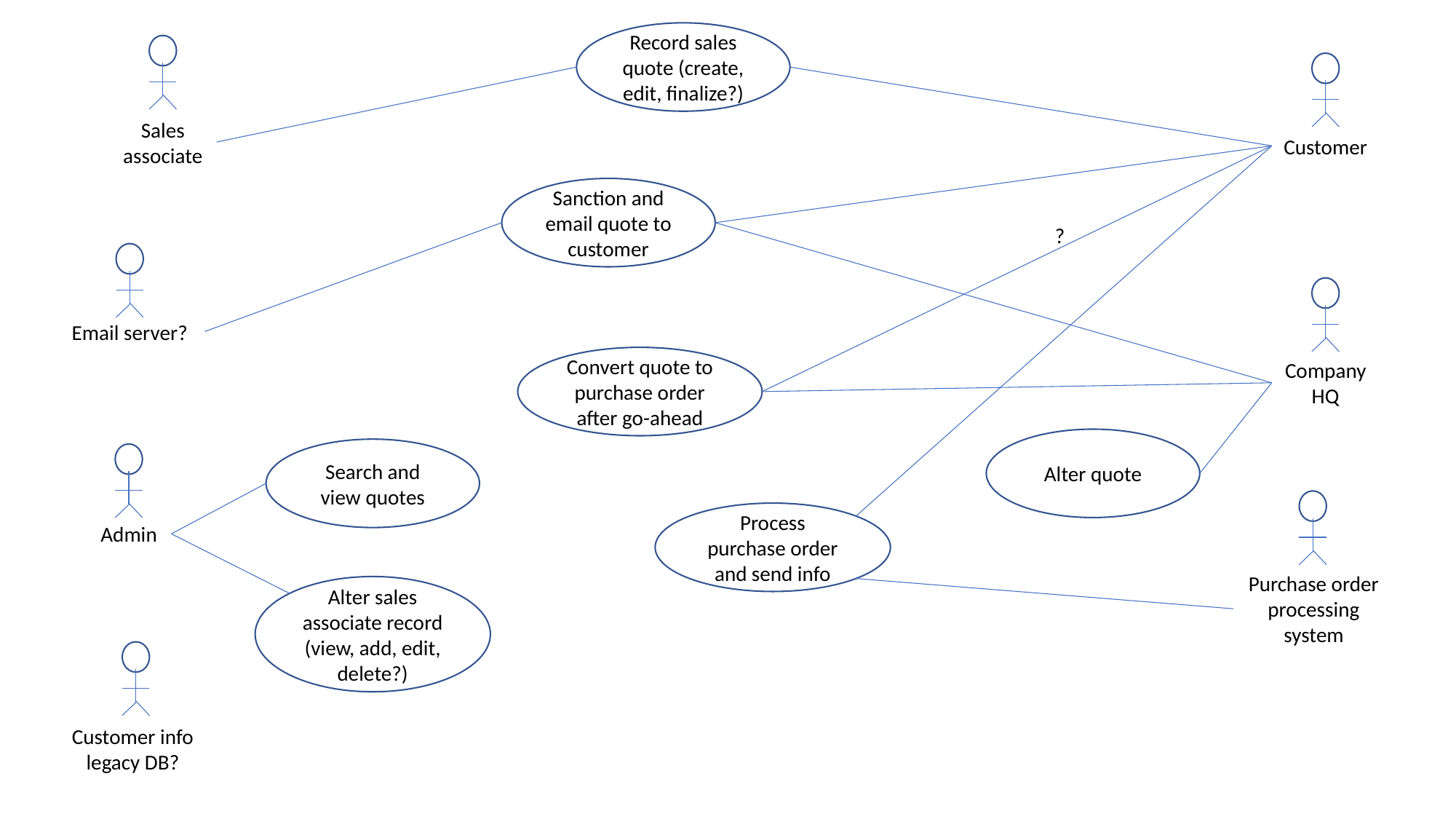

Record sales quote (create, edit, finalize?)

Sales associate
Customer
Sanction and email quote to customer
?

Email server?
Convert quote to purchase order after go-ahead
Company HQ
Alter quote
Search and view quotes

Process purchase order and send info
Admin
Purchase order processing system
Alter sales associate record (view, add, edit, delete?)

Customer info legacy DB?